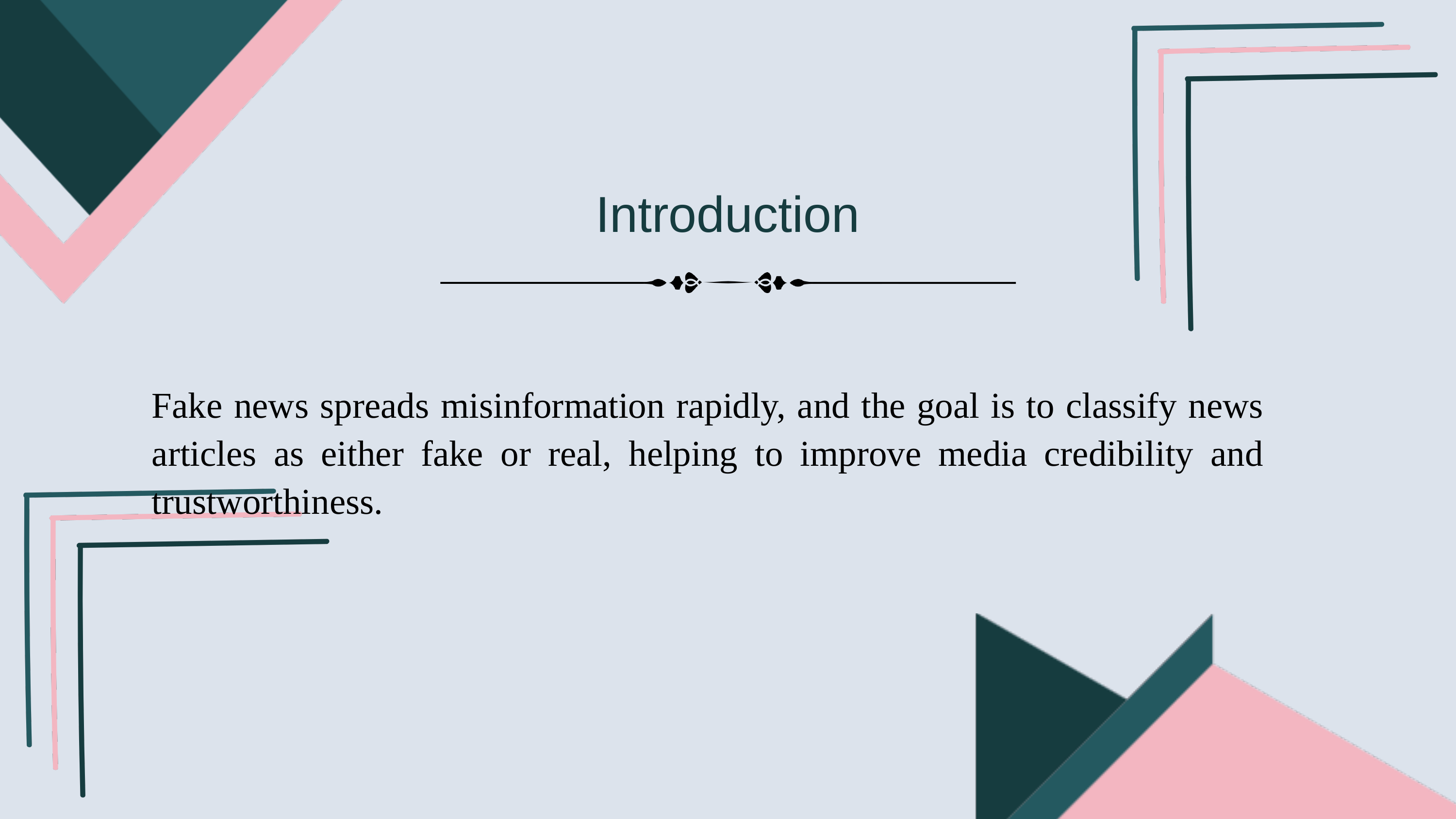

Introduction

Fake news spreads misinformation rapidly, and the goal is to classify news articles as either fake or real, helping to improve media credibility and trustworthiness.